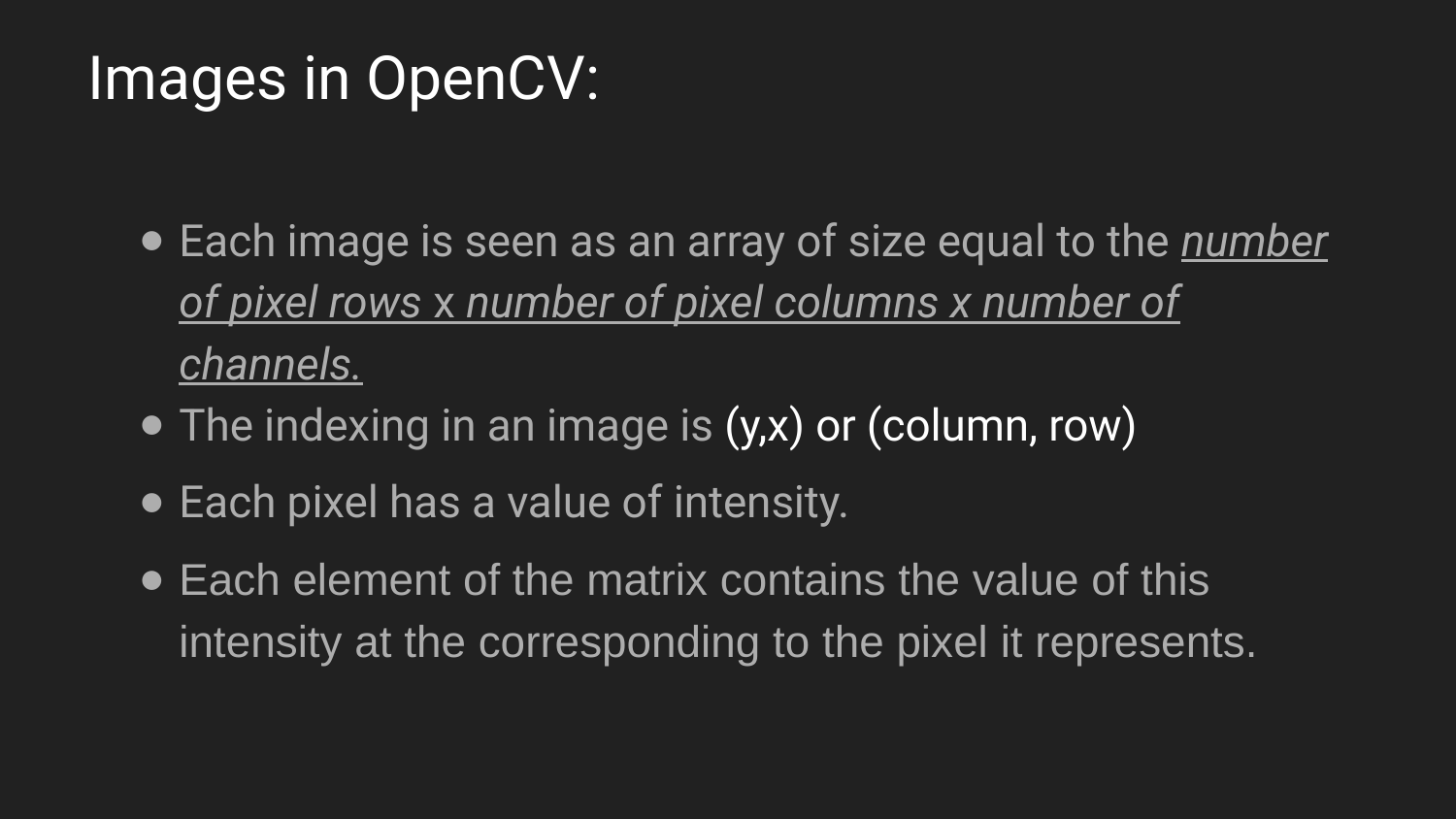

# Images in OpenCV:
Each image is seen as an array of size equal to the number of pixel rows x number of pixel columns x number of channels.
The indexing in an image is (y,x) or (column, row)
Each pixel has a value of intensity.
Each element of the matrix contains the value of this intensity at the corresponding to the pixel it represents.